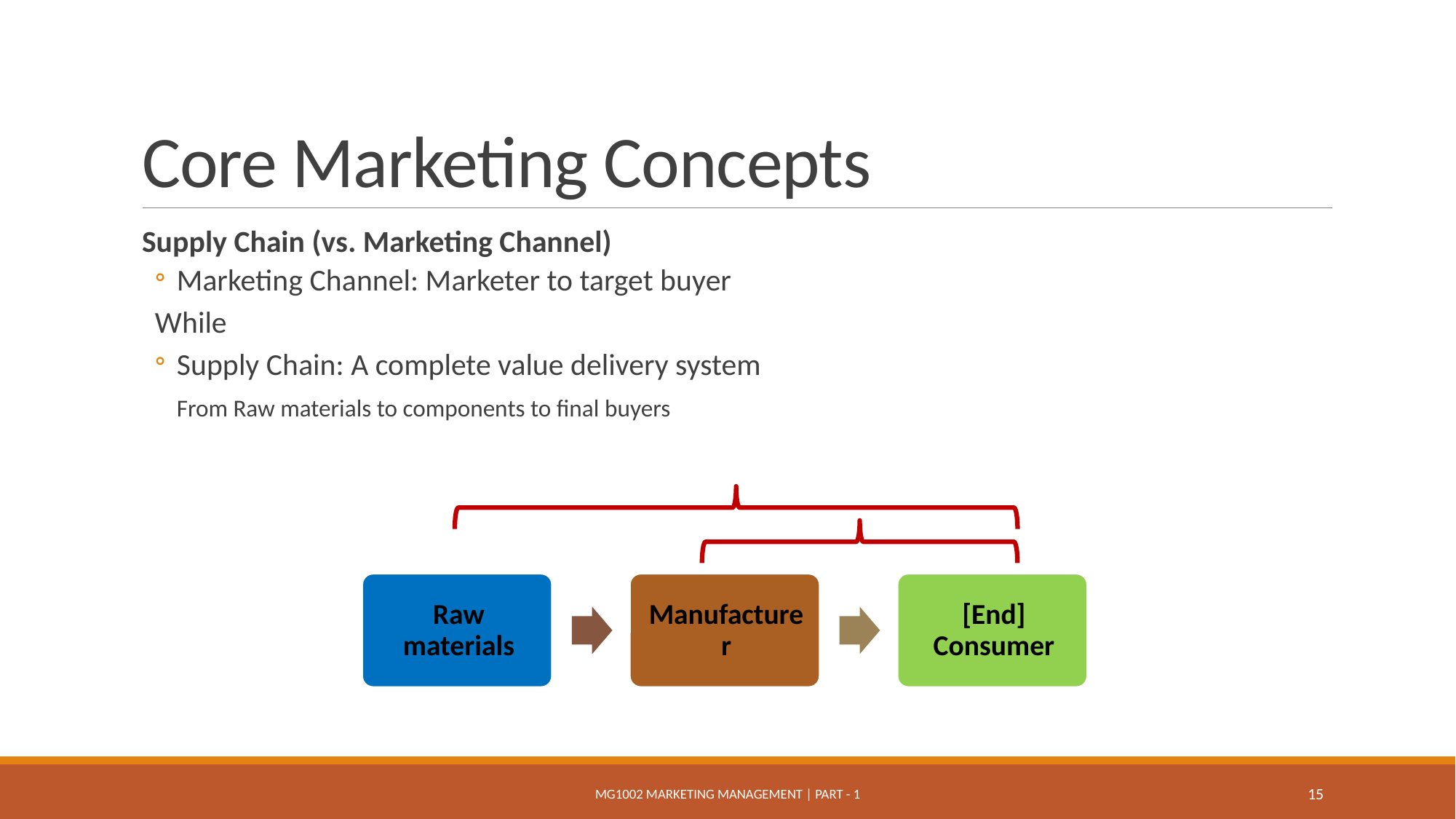

# Core Marketing Concepts
Supply Chain (vs. Marketing Channel)
Marketing Channel: Marketer to target buyer
While
Supply Chain: A complete value delivery system
	From Raw materials to components to final buyers

Raw materials

Manufacturer

[End] Consumer
MG1002 Marketing Management | Part - 1
15